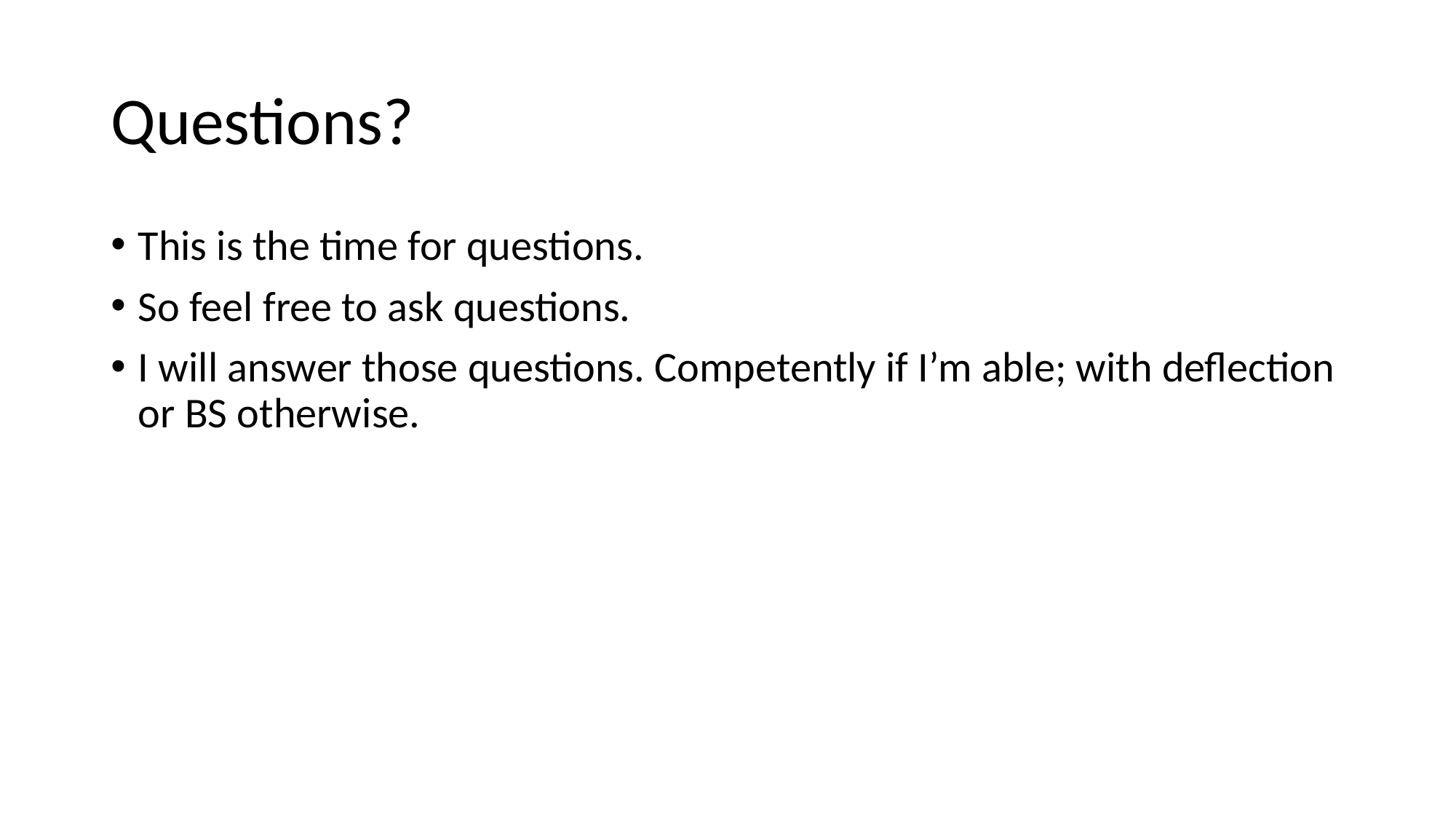

# Questions?
This is the time for questions.
So feel free to ask questions.
I will answer those questions. Competently if I’m able; with deflection or BS otherwise.